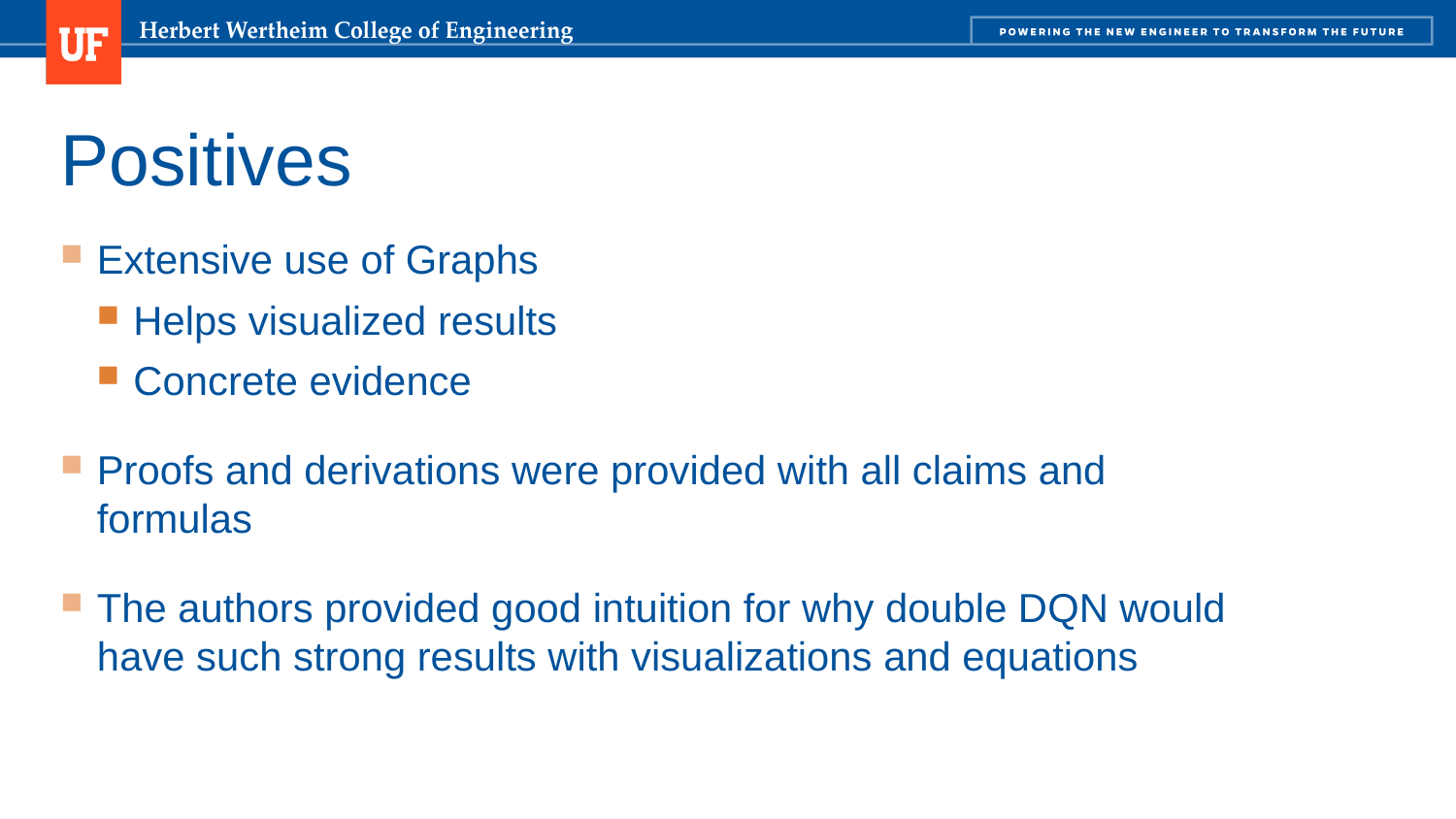

# Positives
Extensive use of Graphs
Helps visualized results
Concrete evidence
Proofs and derivations were provided with all claims and formulas
The authors provided good intuition for why double DQN would have such strong results with visualizations and equations